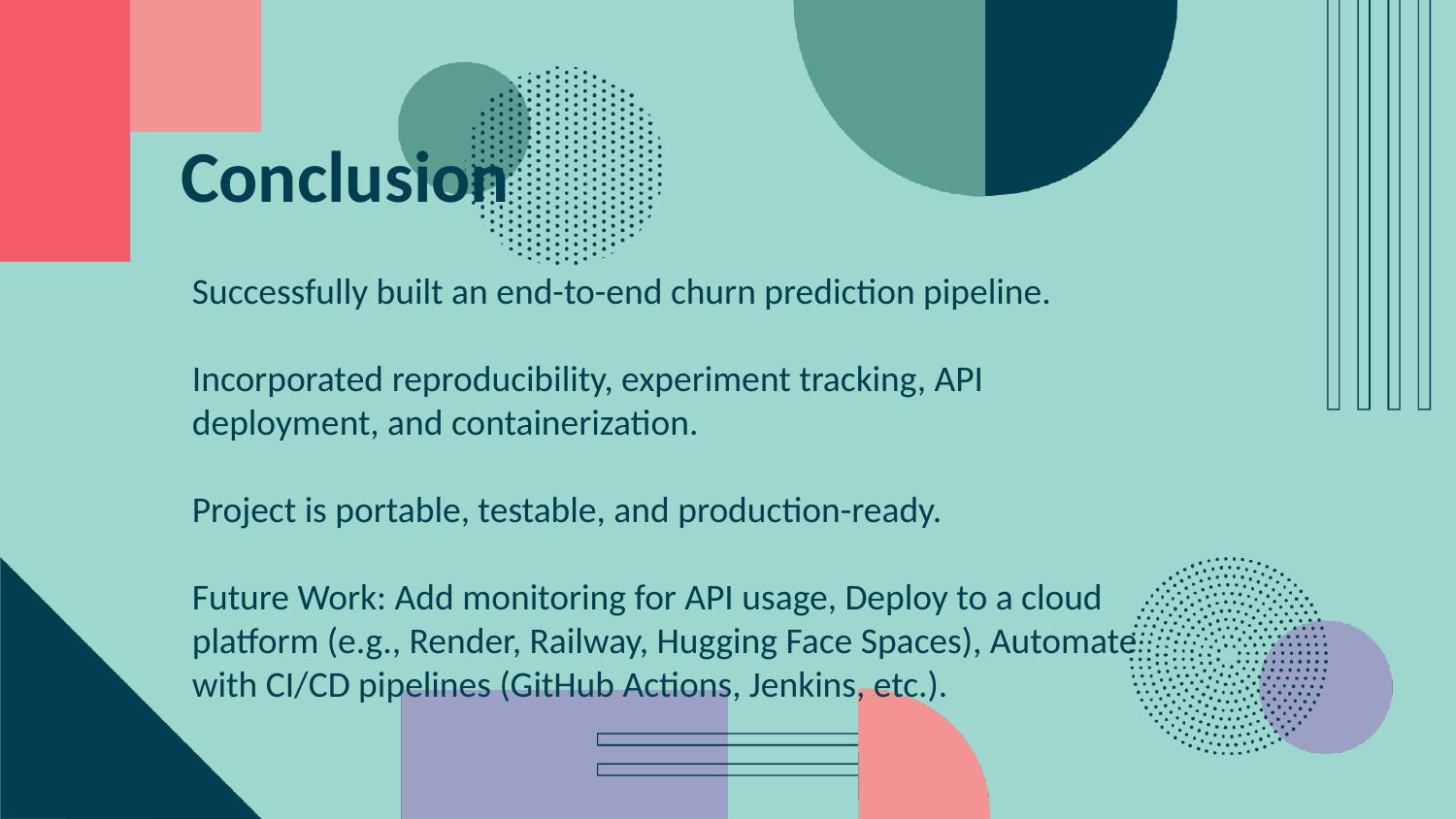

Conclusion
Successfully built an end-to-end churn prediction pipeline.
Incorporated reproducibility, experiment tracking, API deployment, and containerization.
Project is portable, testable, and production-ready.
Future Work: Add monitoring for API usage, Deploy to a cloud platform (e.g., Render, Railway, Hugging Face Spaces), Automate with CI/CD pipelines (GitHub Actions, Jenkins, etc.).